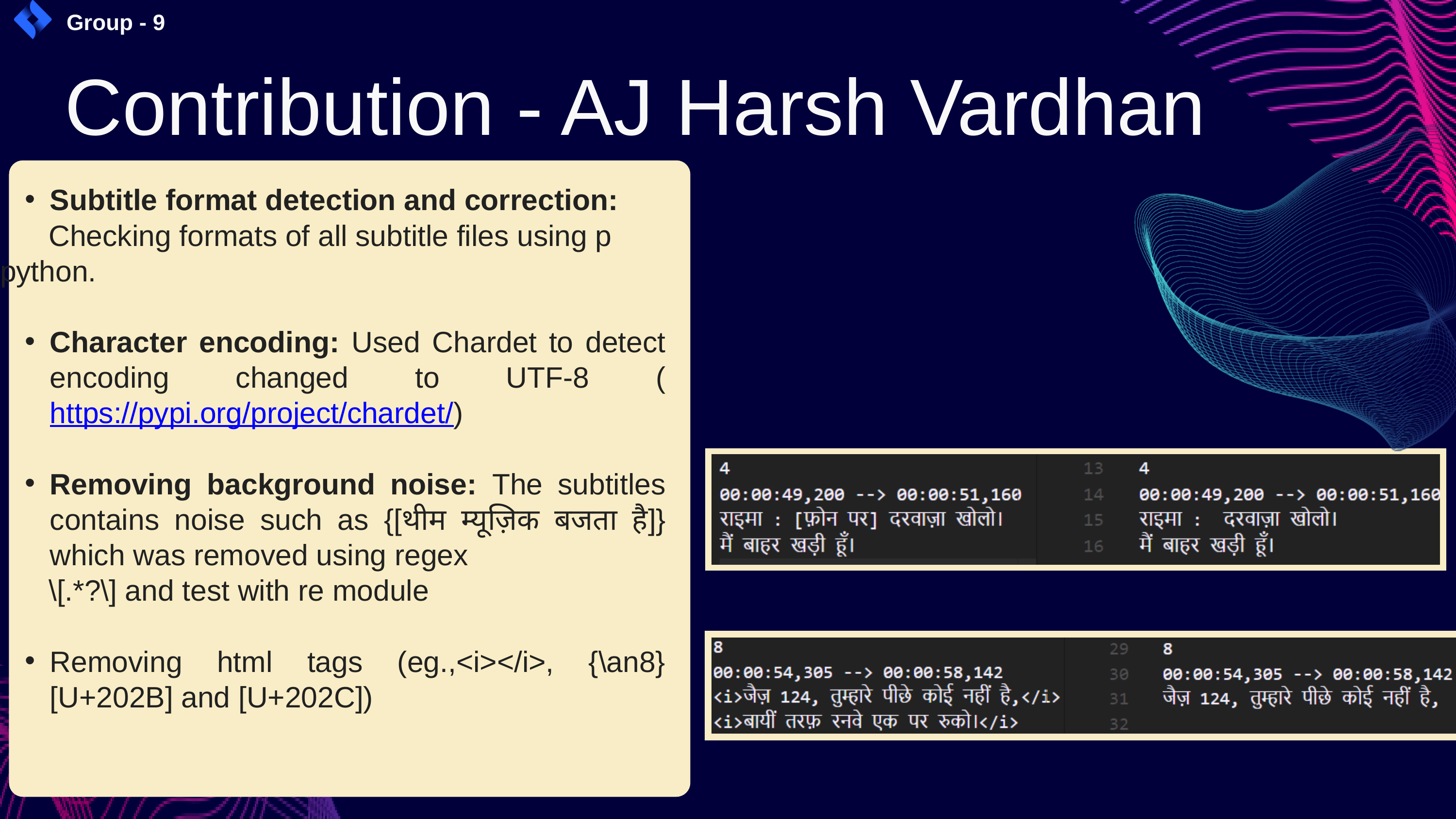

Group - 9

Contribution - AJ Harsh Vardhan

Subtitle format detection and correction:
      Checking formats of all subtitle files using p    python.

Character encoding: Used Chardet to detect encoding changed to UTF-8 (https://pypi.org/project/chardet/)

Removing background noise: The subtitles contains noise such as {[थीम म्यूज़िक बजता है]} which was removed using regex
      \[.*?\] and test with re module

Removing html tags (eg.,<i></i>, {\an8} [U+202B] and [U+202C])